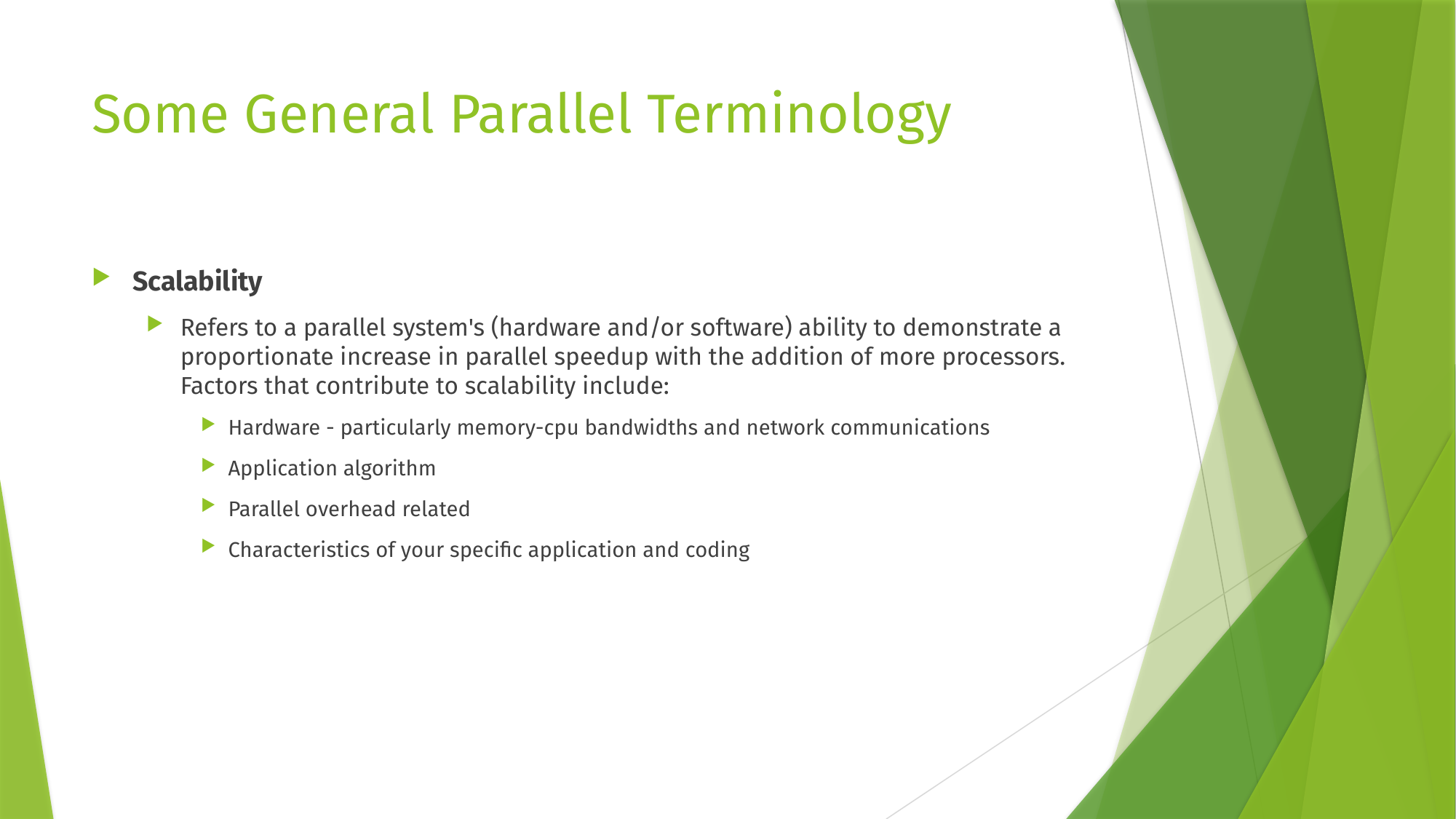

# Some General Parallel Terminology
Scalability
Refers to a parallel system's (hardware and/or software) ability to demonstrate a proportionate increase in parallel speedup with the addition of more processors. Factors that contribute to scalability include:
Hardware - particularly memory-cpu bandwidths and network communications
Application algorithm
Parallel overhead related
Characteristics of your specific application and coding